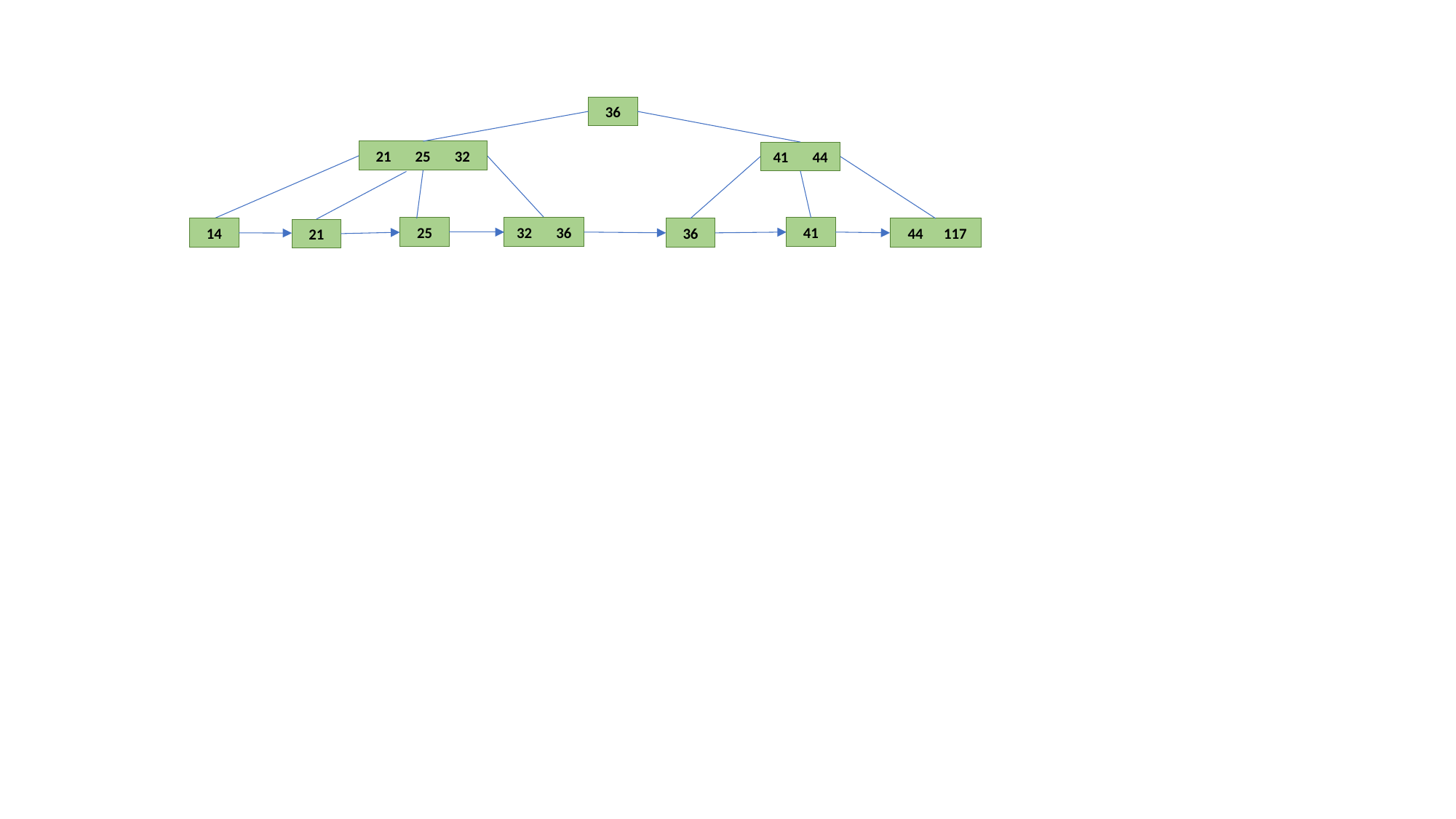

36
21       25       32
41       44
25
41
32       36
36
14
 44      117
21